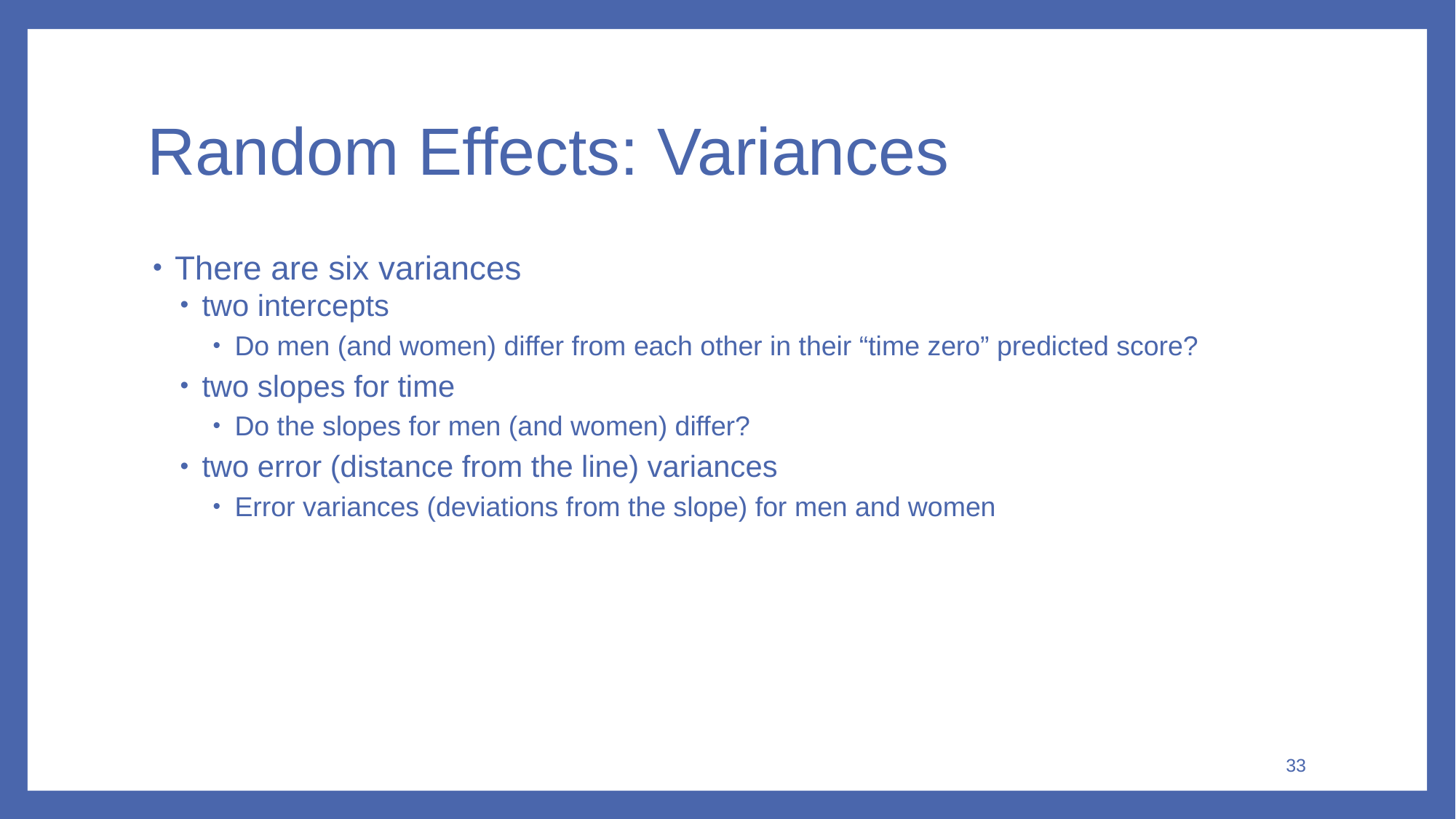

# Random Effects: Variances
There are six variances
two intercepts
Do men (and women) differ from each other in their “time zero” predicted score?
two slopes for time
Do the slopes for men (and women) differ?
two error (distance from the line) variances
Error variances (deviations from the slope) for men and women

33